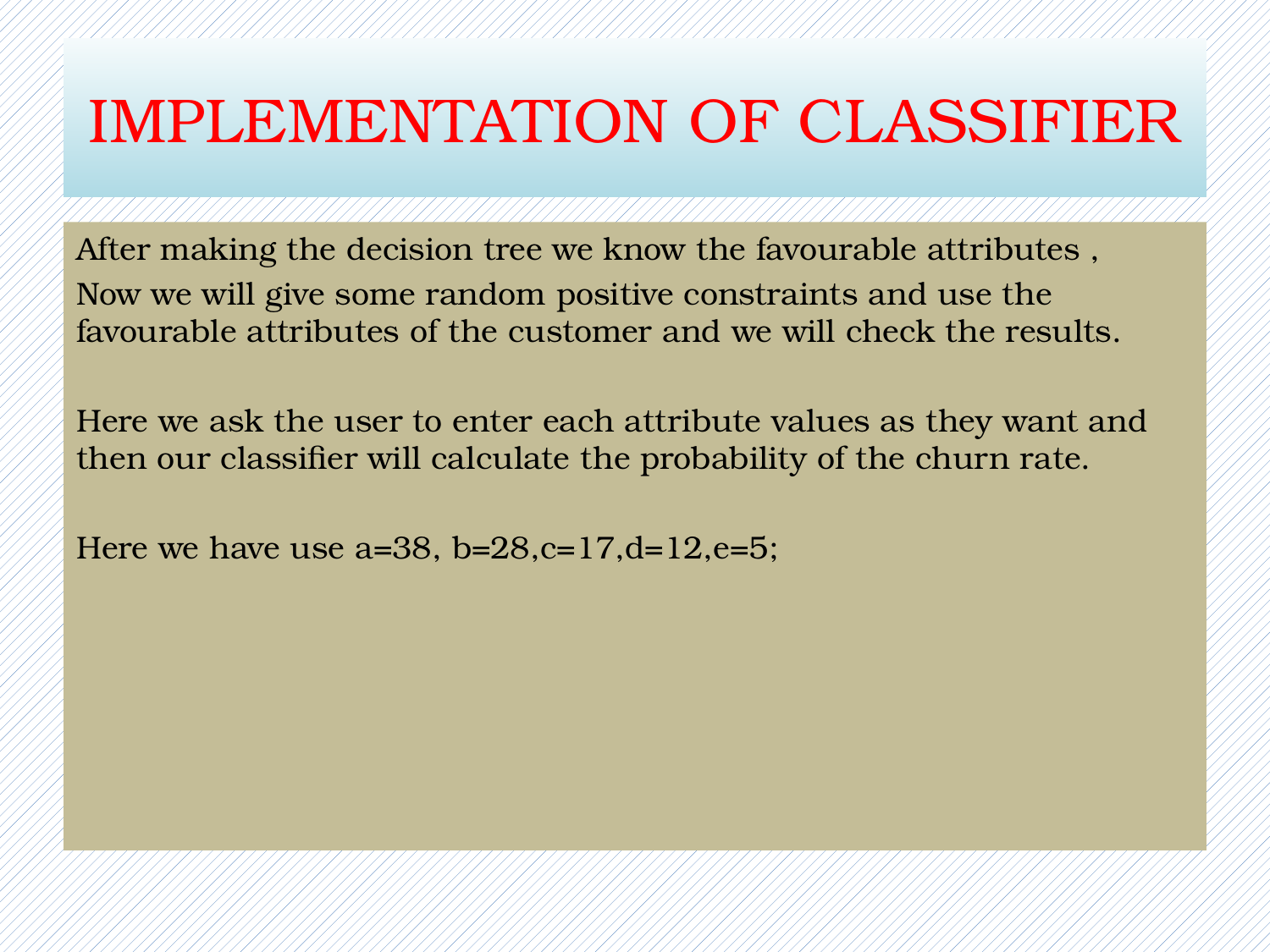

# IMPLEMENTATION OF CLASSIFIER
After making the decision tree we know the favourable attributes ,
Now we will give some random positive constraints and use the favourable attributes of the customer and we will check the results.

Here we ask the user to enter each attribute values as they want and then our classifier will calculate the probability of the churn rate.

Here we have use a=38, b=28,c=17,d=12,e=5;